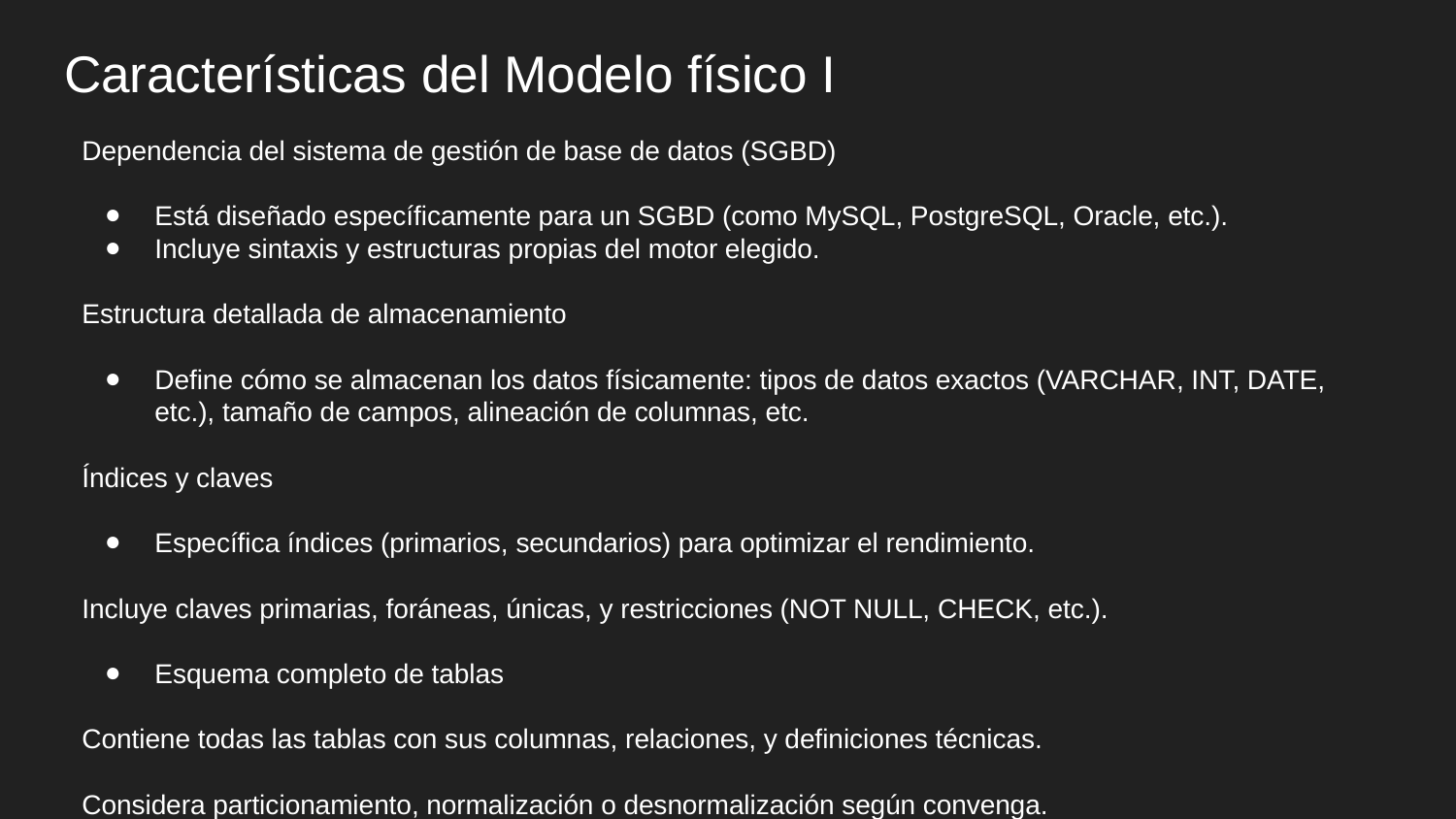

# Características del Modelo físico I

Dependencia del sistema de gestión de base de datos (SGBD)

Está diseñado específicamente para un SGBD (como MySQL, PostgreSQL, Oracle, etc.).
Incluye sintaxis y estructuras propias del motor elegido.

Estructura detallada de almacenamiento

Define cómo se almacenan los datos físicamente: tipos de datos exactos (VARCHAR, INT, DATE, etc.), tamaño de campos, alineación de columnas, etc.

Índices y claves

Específica índices (primarios, secundarios) para optimizar el rendimiento.

Incluye claves primarias, foráneas, únicas, y restricciones (NOT NULL, CHECK, etc.).

Esquema completo de tablas

Contiene todas las tablas con sus columnas, relaciones, y definiciones técnicas.

Considera particionamiento, normalización o desnormalización según convenga.